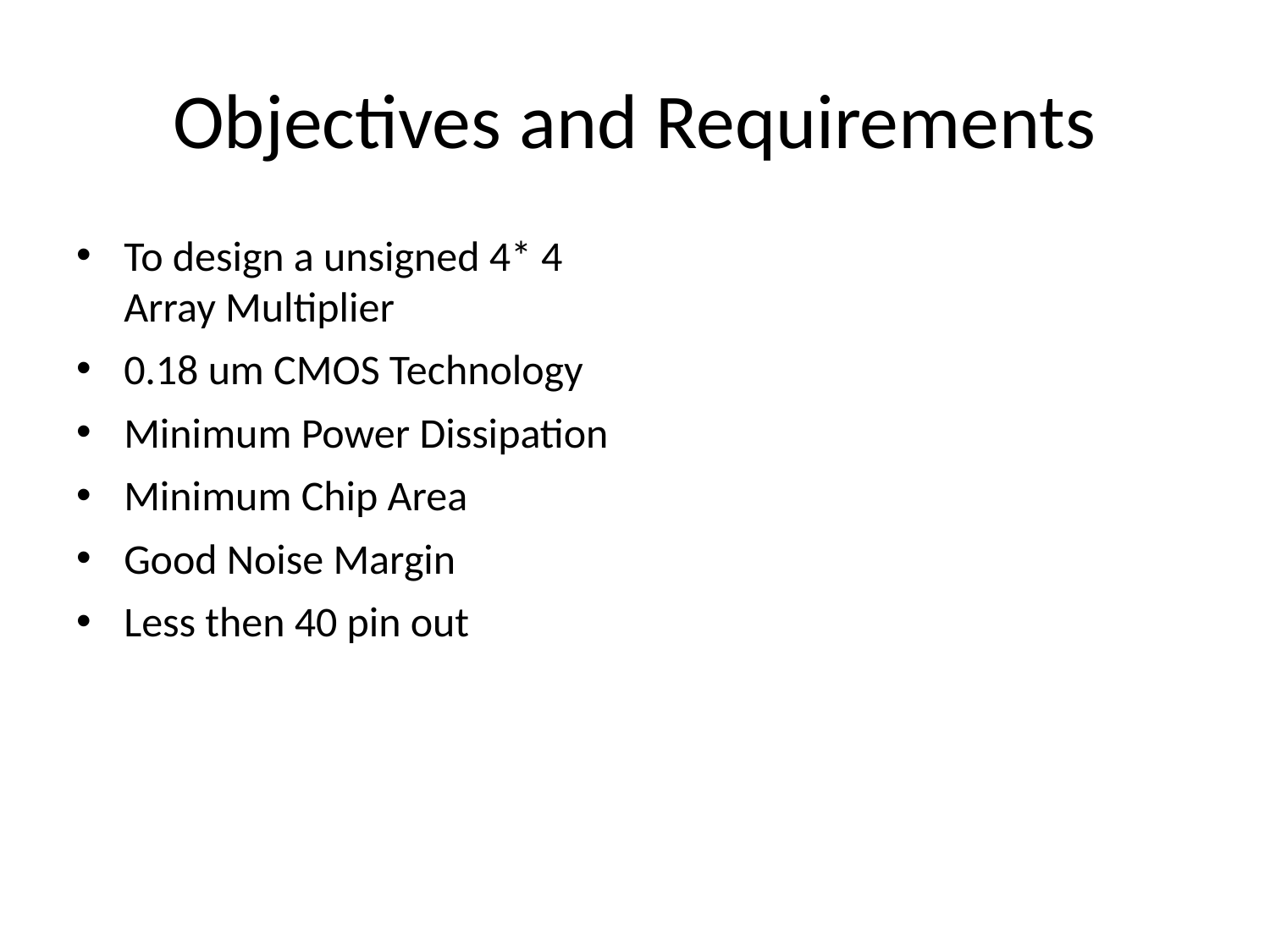

# Objectives and Requirements
To design a unsigned 4* 4 Array Multiplier
0.18 um CMOS Technology
Minimum Power Dissipation
Minimum Chip Area
Good Noise Margin
Less then 40 pin out